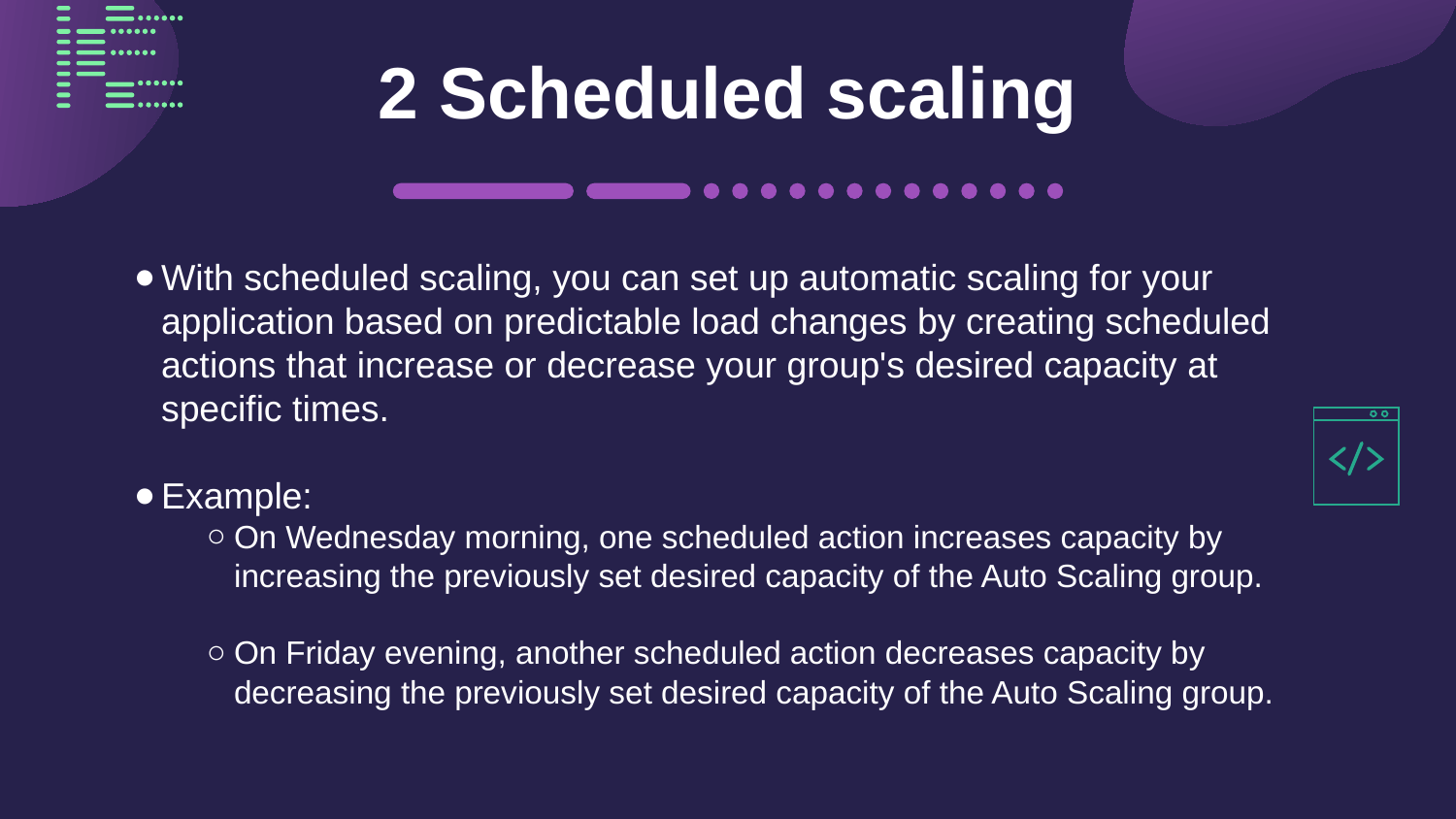

# 2 Scheduled scaling

With scheduled scaling, you can set up automatic scaling for your application based on predictable load changes by creating scheduled actions that increase or decrease your group's desired capacity at specific times.

Example:
On Wednesday morning, one scheduled action increases capacity by increasing the previously set desired capacity of the Auto Scaling group.

On Friday evening, another scheduled action decreases capacity by decreasing the previously set desired capacity of the Auto Scaling group.